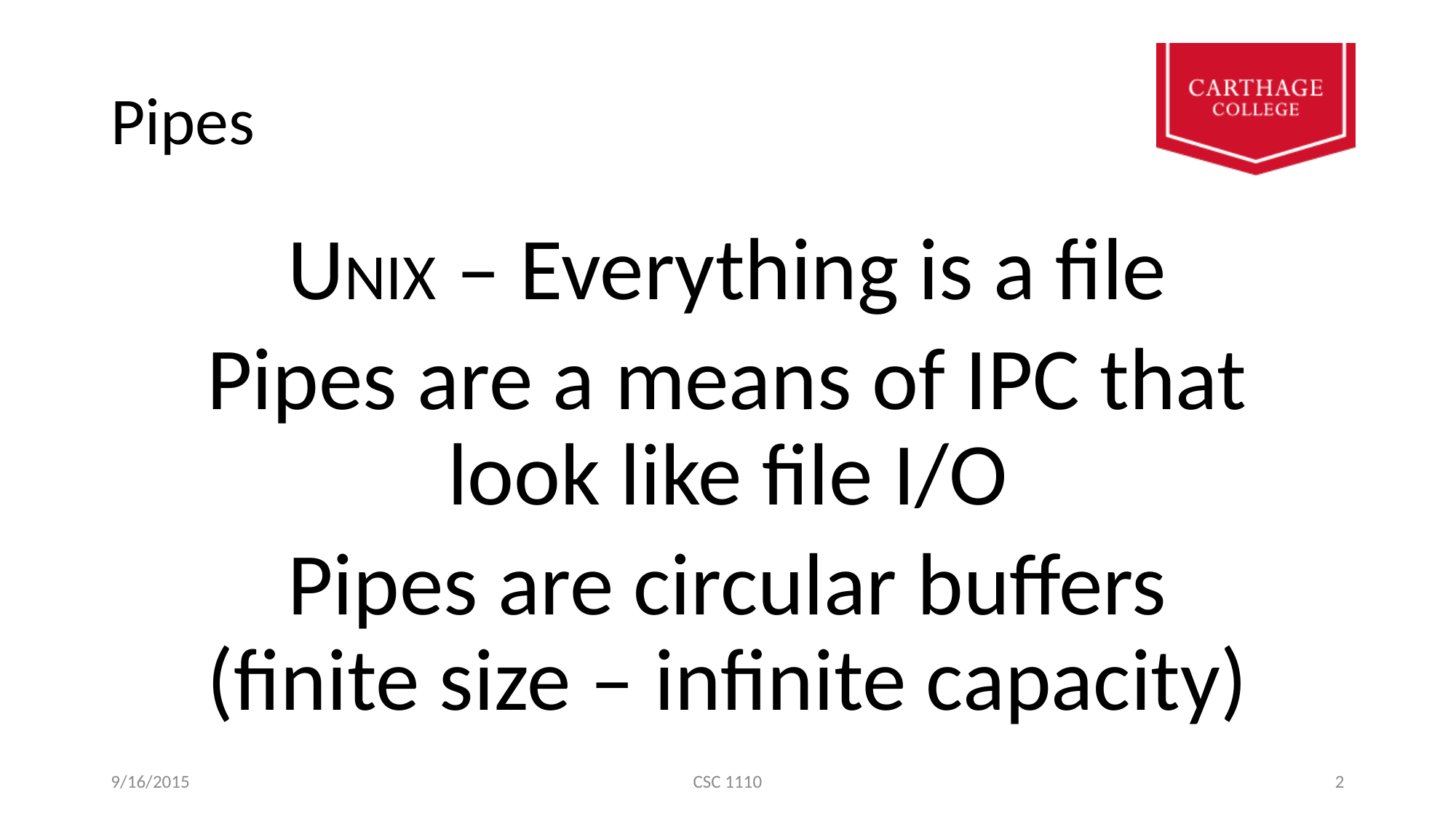

# Pipes
UNIX – Everything is a file
Pipes are a means of IPC that
look like file I/O
Pipes are circular buffers
(finite size – infinite capacity)
9/16/2015
CSC 1110
2